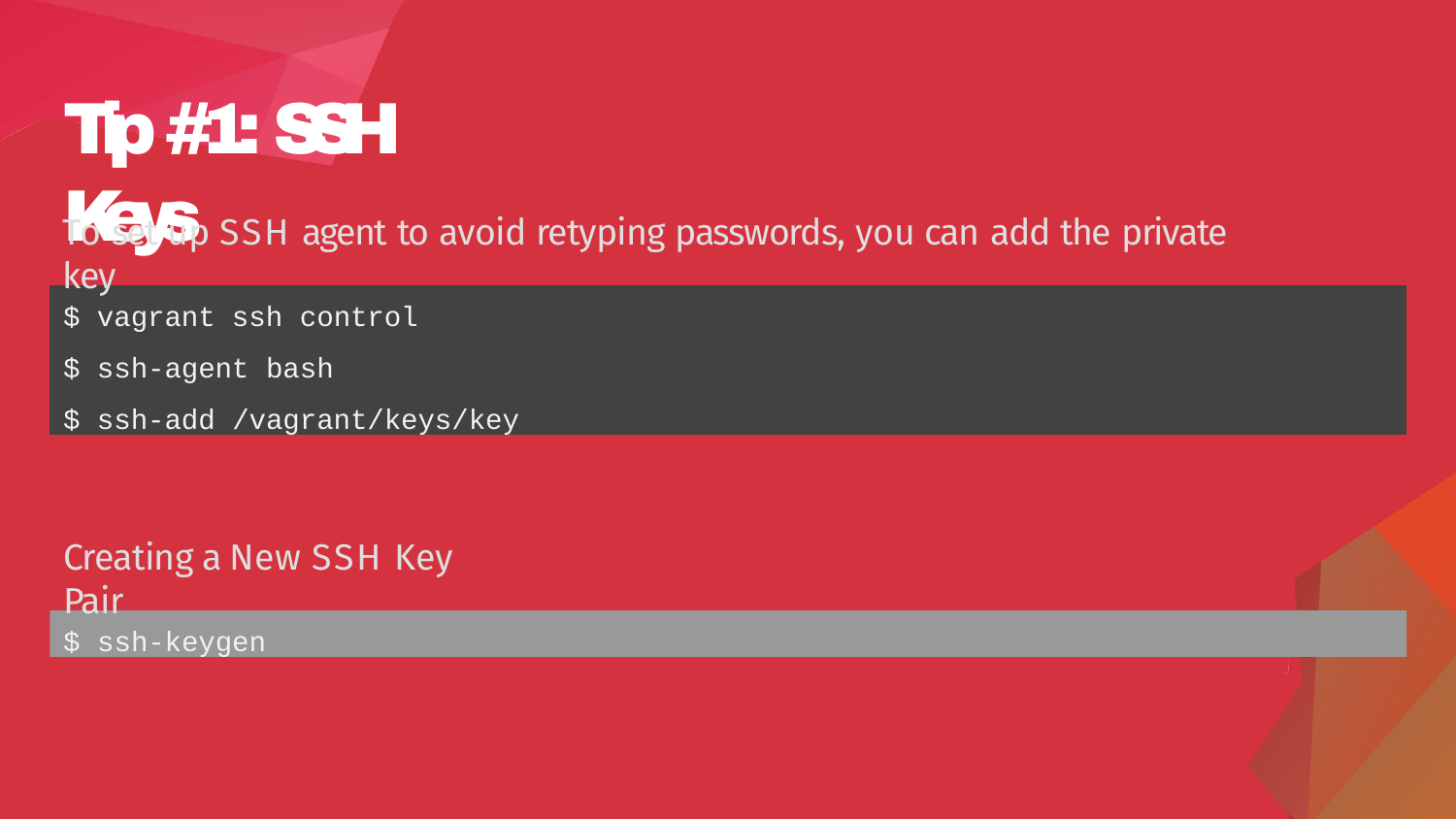

# Tip #1: SSH Keys
To set up SSH agent to avoid retyping passwords, you can add the private key
$ vagrant ssh control
$ ssh-agent bash
$ ssh-add /vagrant/keys/key
Creating a New SSH Key Pair
$ ssh-keygen